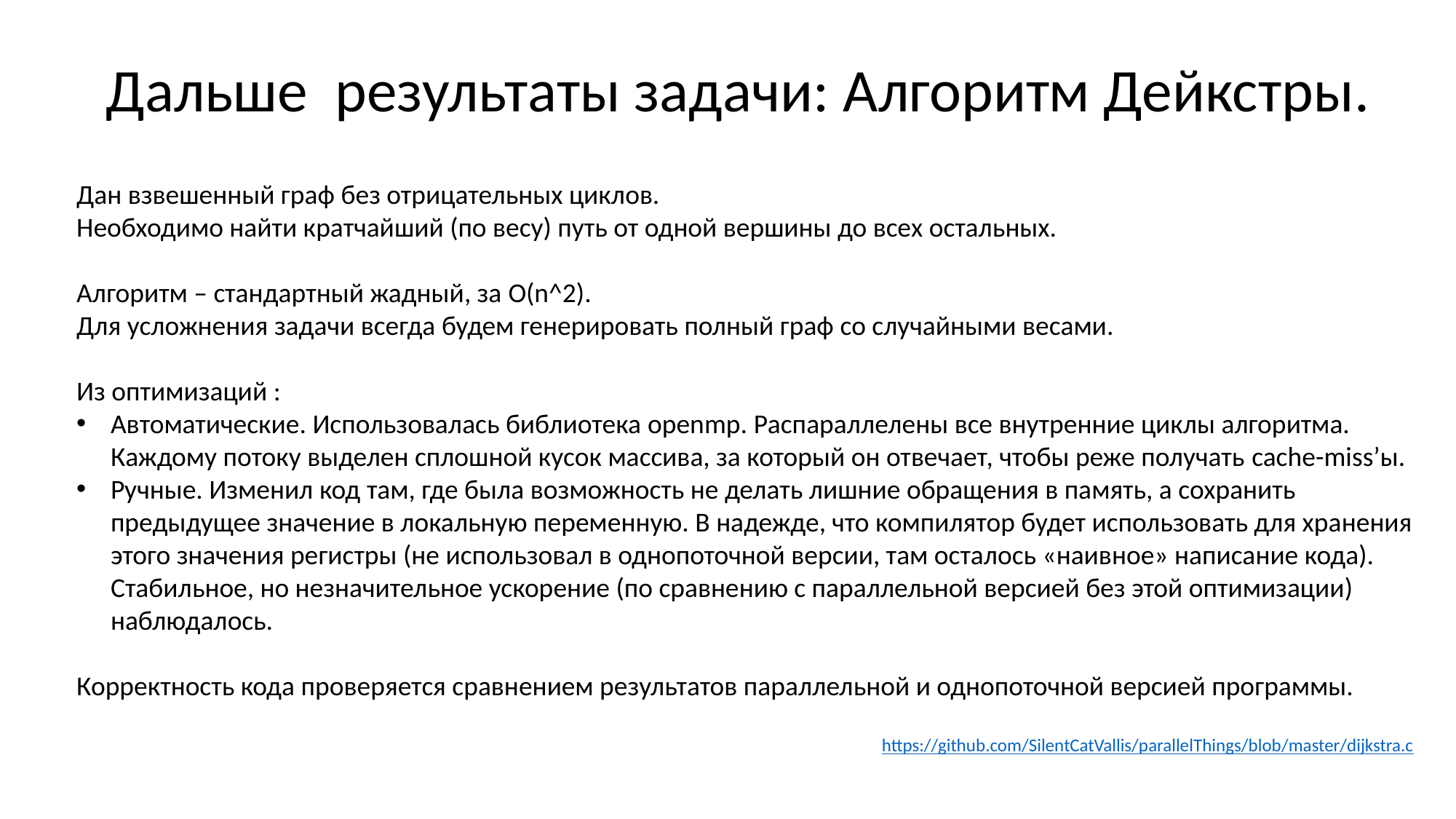

# Дальше  результаты задачи: Алгоритм Дейкстры.
Дан взвешенный граф без отрицательных циклов.
Необходимо найти кратчайший (по весу) путь от одной вершины до всех остальных.

Алгоритм – стандартный жадный, за O(n^2).
Для усложнения задачи всегда будем генерировать полный граф со случайными весами.

Из оптимизаций :
Автоматические. Использовалась библиотека openmp. Распараллелены все внутренние циклы алгоритма. Каждому потоку выделен сплошной кусок массива, за который он отвечает, чтобы реже получать cache-miss’ы.
Ручные. Изменил код там, где была возможность не делать лишние обращения в память, а сохранить предыдущее значение в локальную переменную. В надежде, что компилятор будет использовать для хранения этого значения регистры (не использовал в однопоточной версии, там осталось «наивное» написание кода). Стабильное, но незначительное ускорение (по сравнению с параллельной версией без этой оптимизации) наблюдалось.

Корректность кода проверяется сравнением результатов параллельной и однопоточной версией программы.

https://github.com/SilentCatVallis/parallelThings/blob/master/dijkstra.c